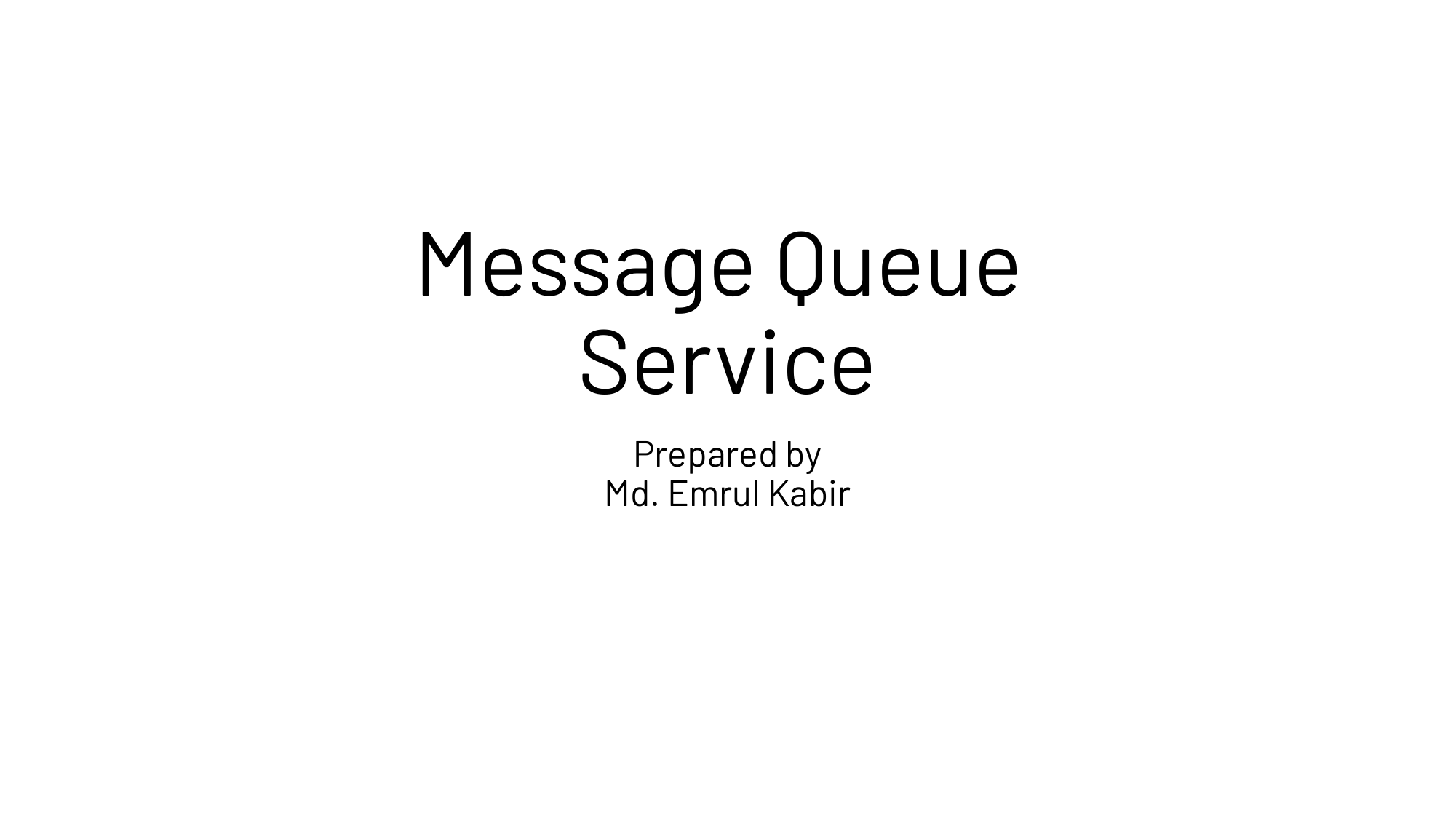

# Message Queue Service
Prepared by
Md. Emrul Kabir